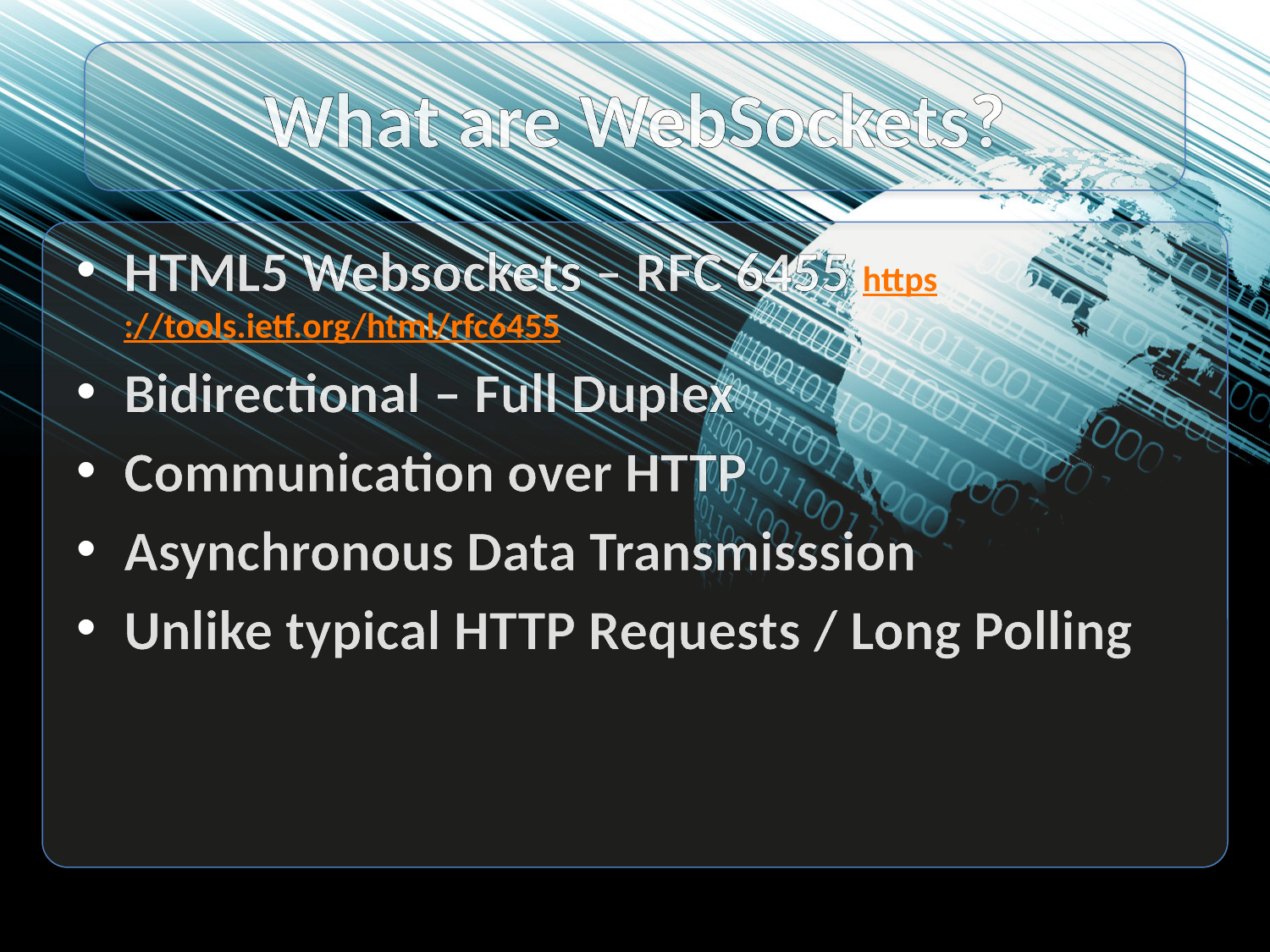

# What are WebSockets?
HTML5 Websockets – RFC 6455 https://tools.ietf.org/html/rfc6455
Bidirectional – Full Duplex
Communication over HTTP
Asynchronous Data Transmisssion
Unlike typical HTTP Requests / Long Polling